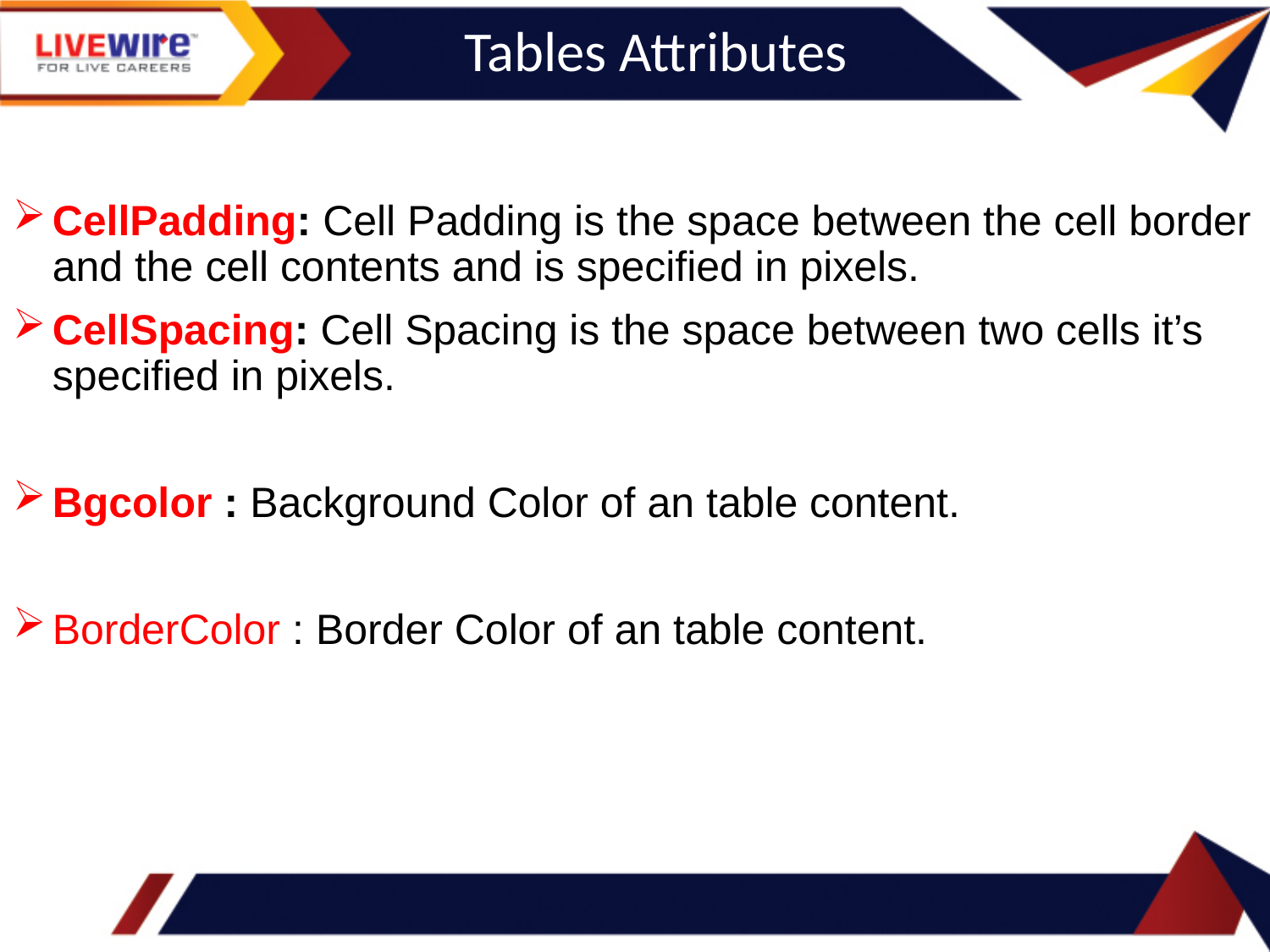

Tables Attributes

CellPadding: Cell Padding is the space between the cell border and the cell contents and is specified in pixels.
CellSpacing: Cell Spacing is the space between two cells it’s specified in pixels.

Bgcolor : Background Color of an table content.

BorderColor : Border Color of an table content.